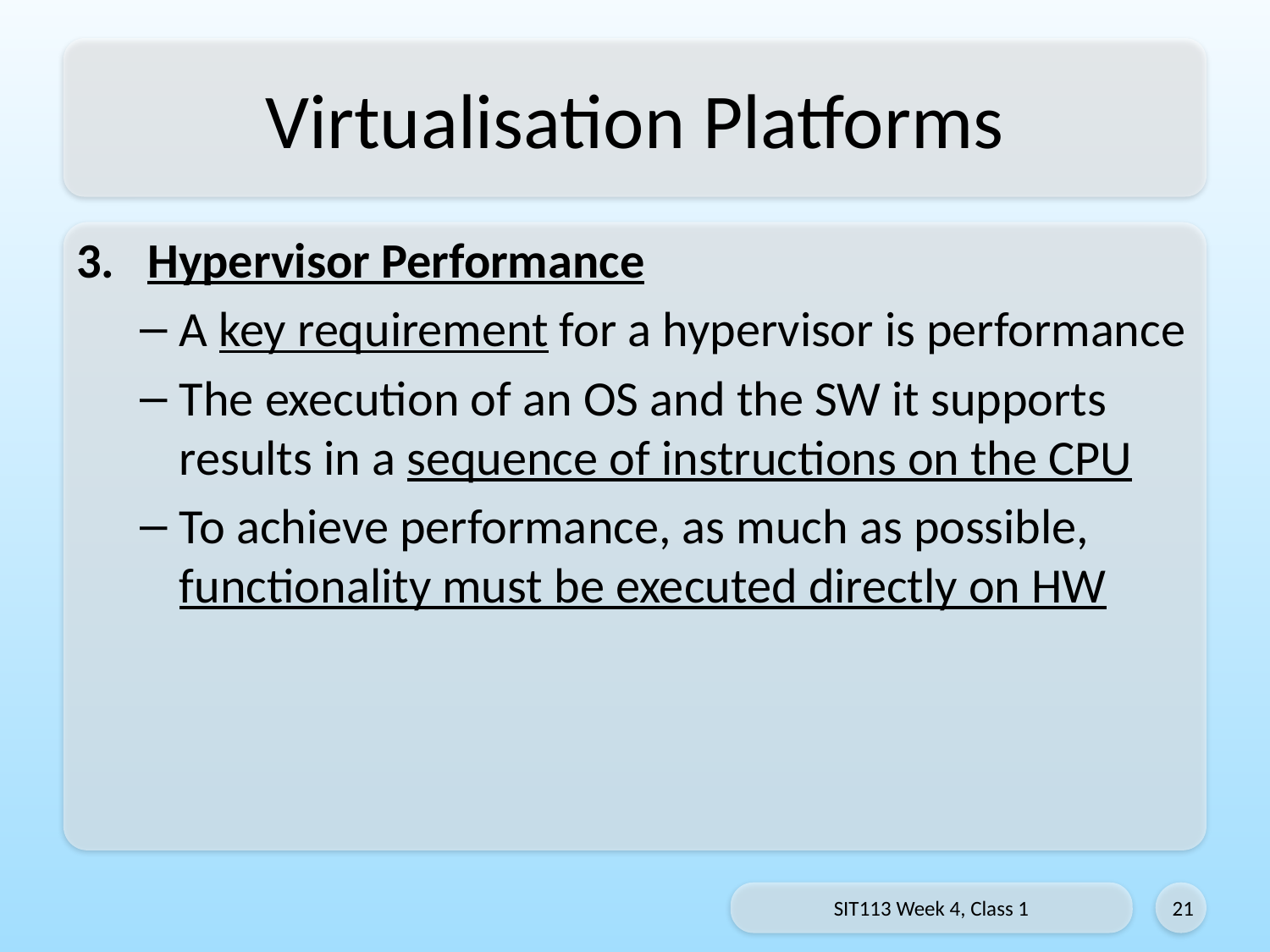

# Virtualisation Platforms
Hypervisor Performance
A key requirement for a hypervisor is performance
The execution of an OS and the SW it supports results in a sequence of instructions on the CPU
To achieve performance, as much as possible, functionality must be executed directly on HW
SIT113 Week 4, Class 1
21